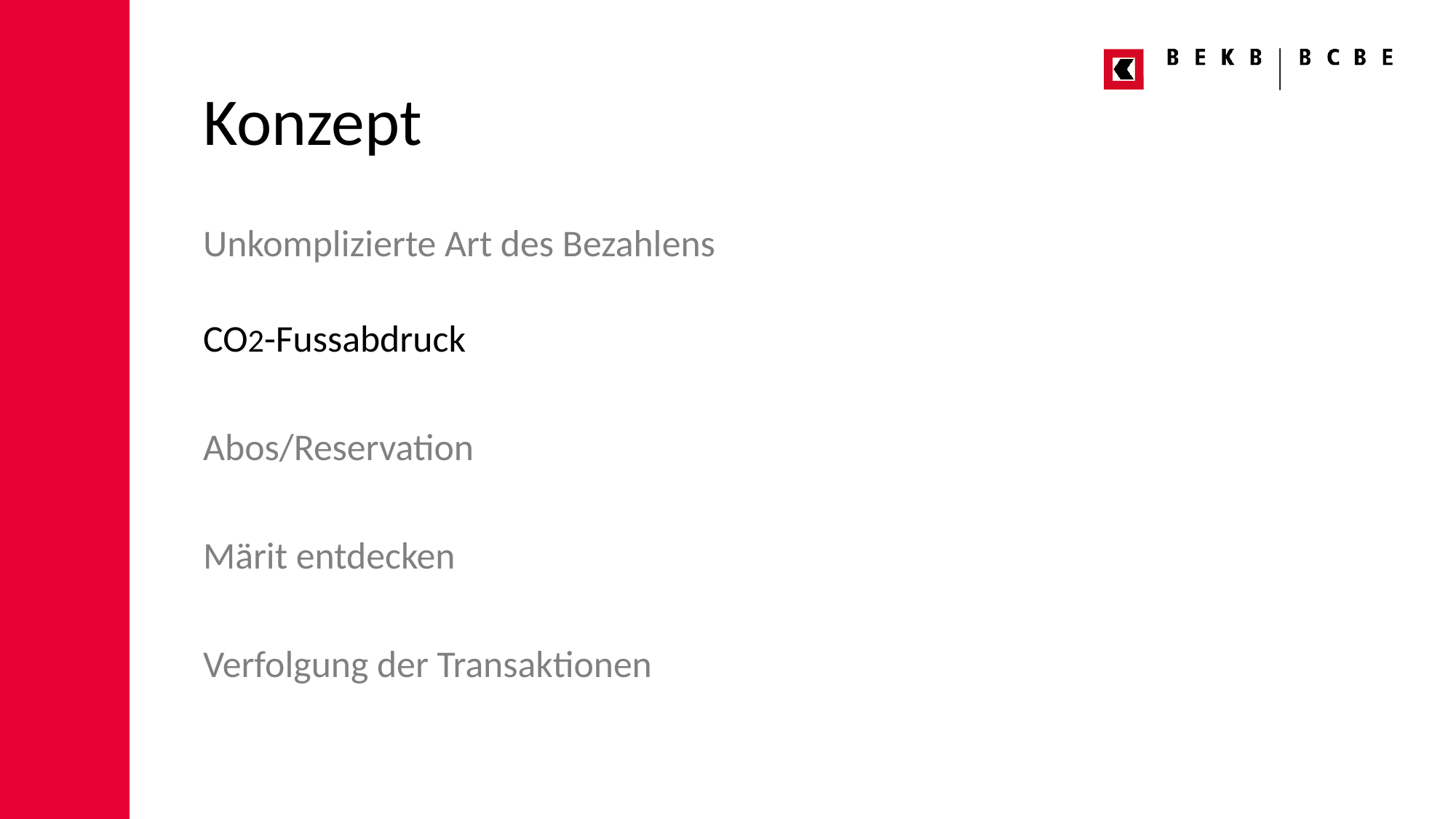

# Konzept
Unkomplizierte Art des Bezahlens

CO2-Fussabdruck

Abos/Reservation

Märit entdecken

Verfolgung der Transaktionen